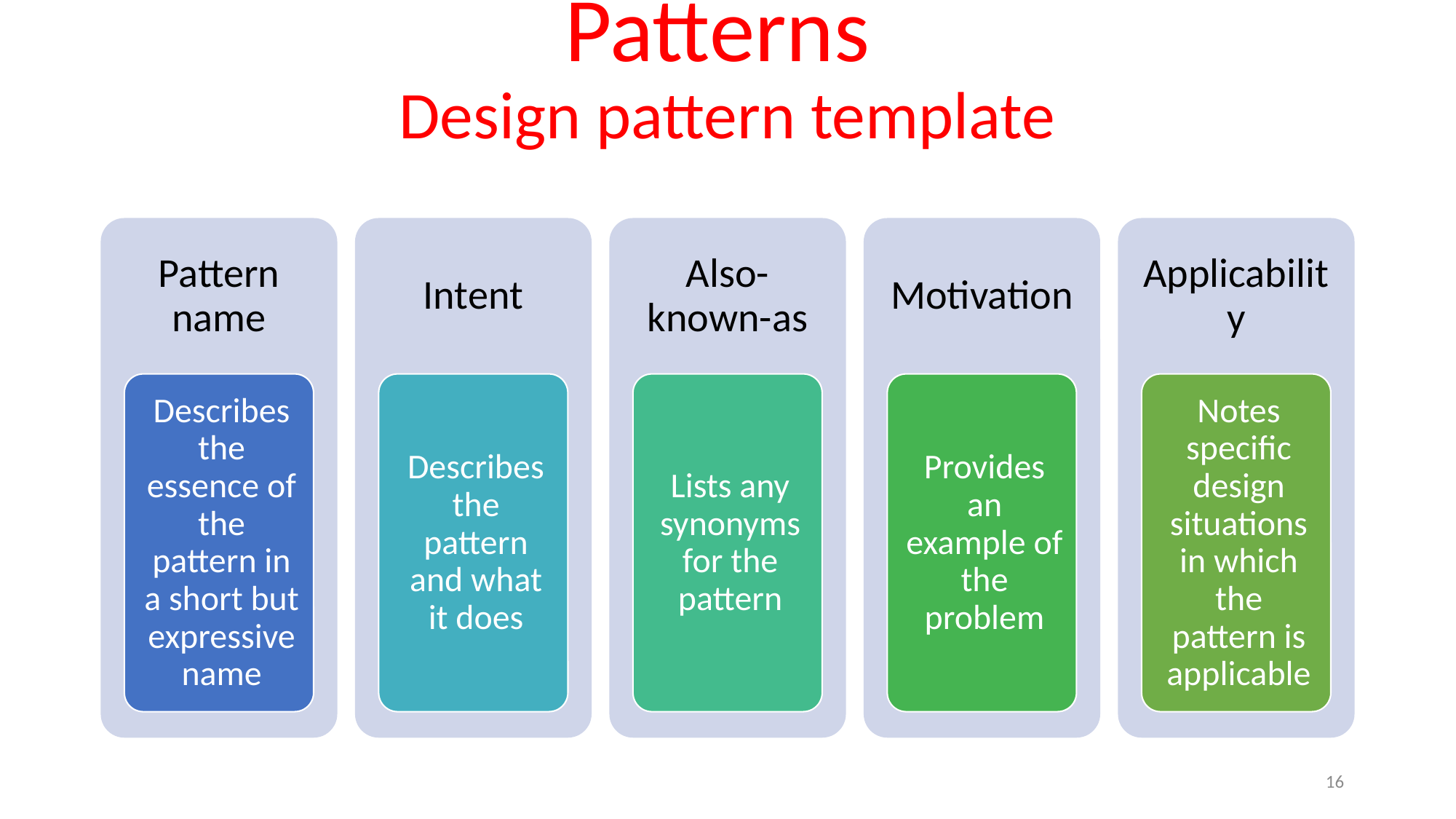

# Patterns Design pattern template
Pattern name
Describes the essence of the pattern in a short but expressive name
Intent
Describes the pattern and what it does
Also-known-as
Lists any synonyms for the pattern
Motivation
Provides an example of the problem
Applicability
Notes specific design situations in which the pattern is applicable
16